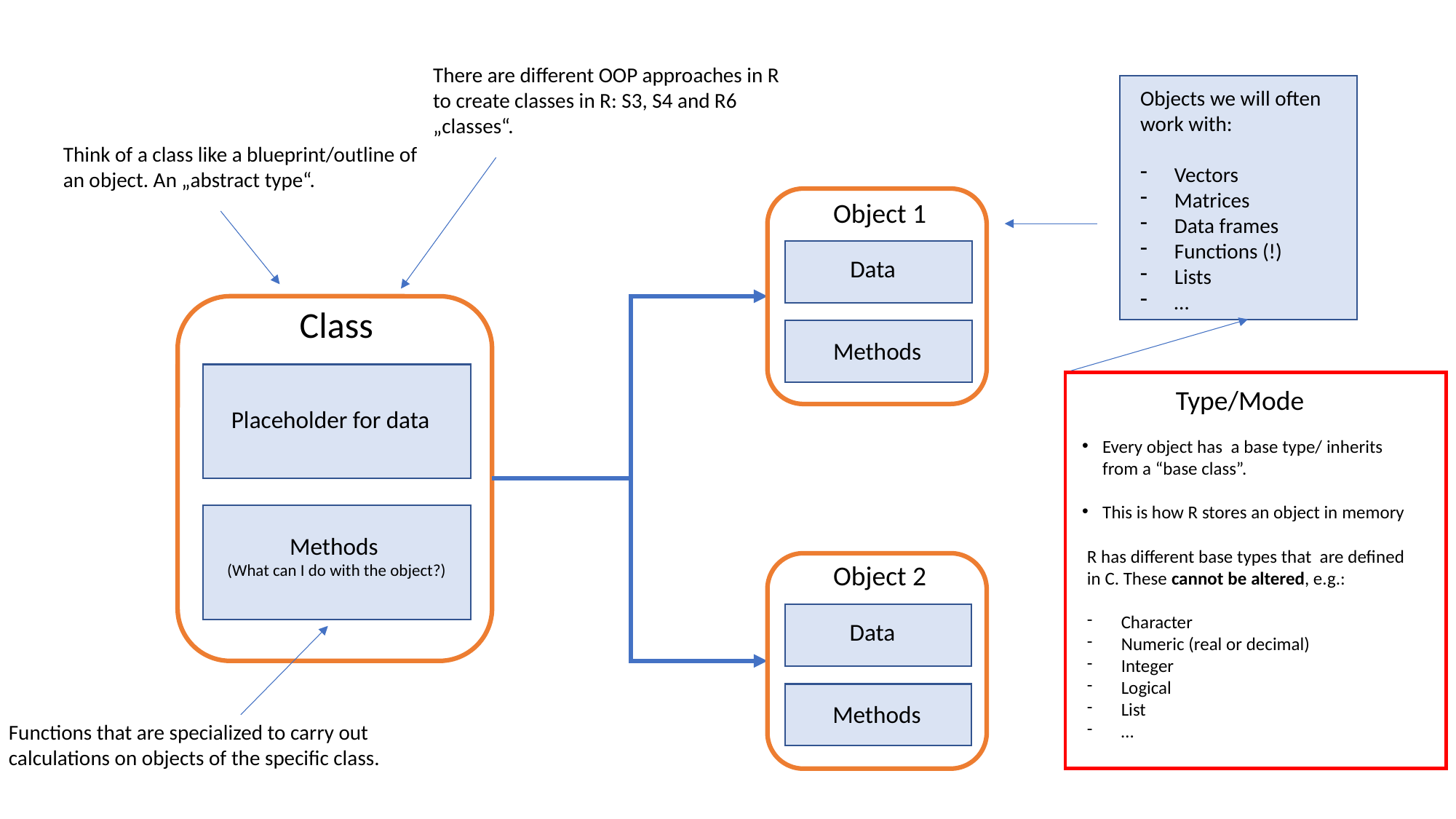

There are different OOP approaches in R to create classes in R: S3, S4 and R6 „classes“.
Think of a class like a blueprint/outline of an object. An „abstract type“.

Object 1

Data

Class

Methods

Placeholder for data

Methods
(What can I do with the object?)

Object 2

Data

Methods
Functions that are specialized to carry out calculations on objects of the specific class.

Objects we will often work with:

Vectors
Matrices
Data frames
Functions (!)
Lists
…

Type/Mode
Every object has  a base type/ inherits from a “base class”.

This is how R stores an object in memory
R has different base types that  are defined in C. These cannot be altered, e.g.:

Character
Numeric (real or decimal)
Integer
Logical
List
…